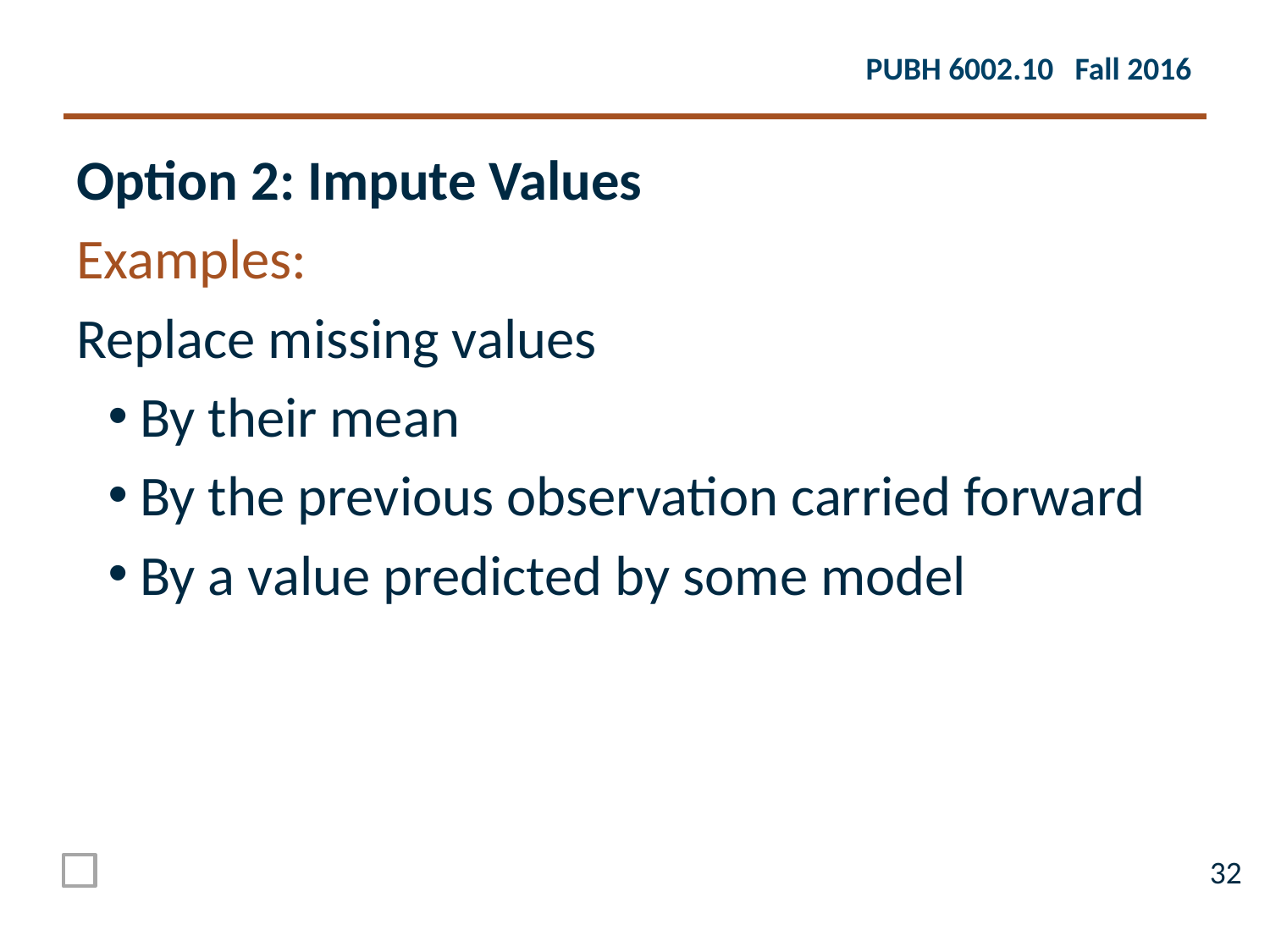

Option 2: Impute Values
Examples:
Replace missing values
By their mean
By the previous observation carried forward
By a value predicted by some model